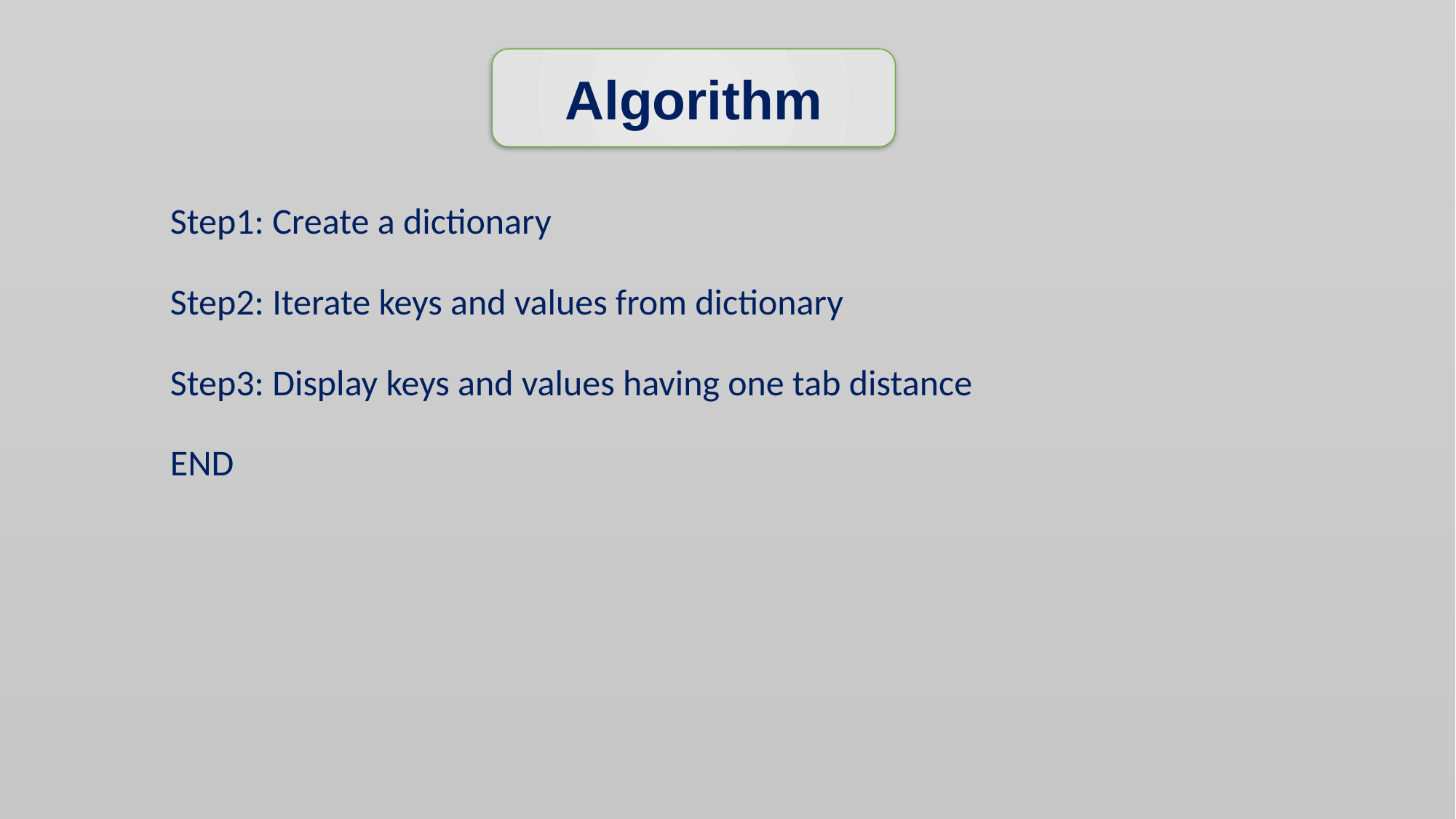

Algorithm
# Step1: Create a dictionary
Step2: Iterate keys and values from dictionary
Step3: Display keys and values having one tab distance
END